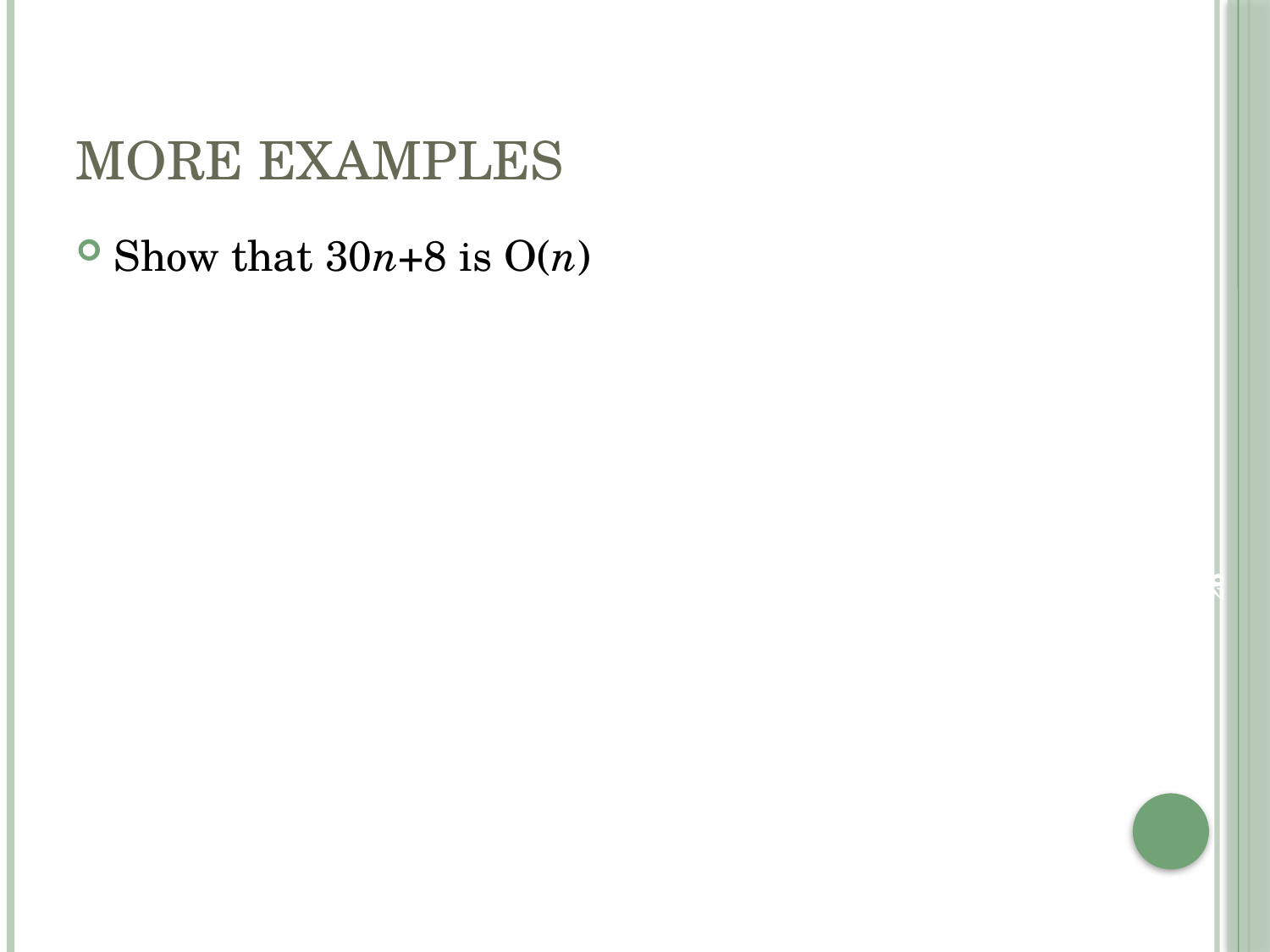

# More Examples
Show that 30n+8 is O(n)
26